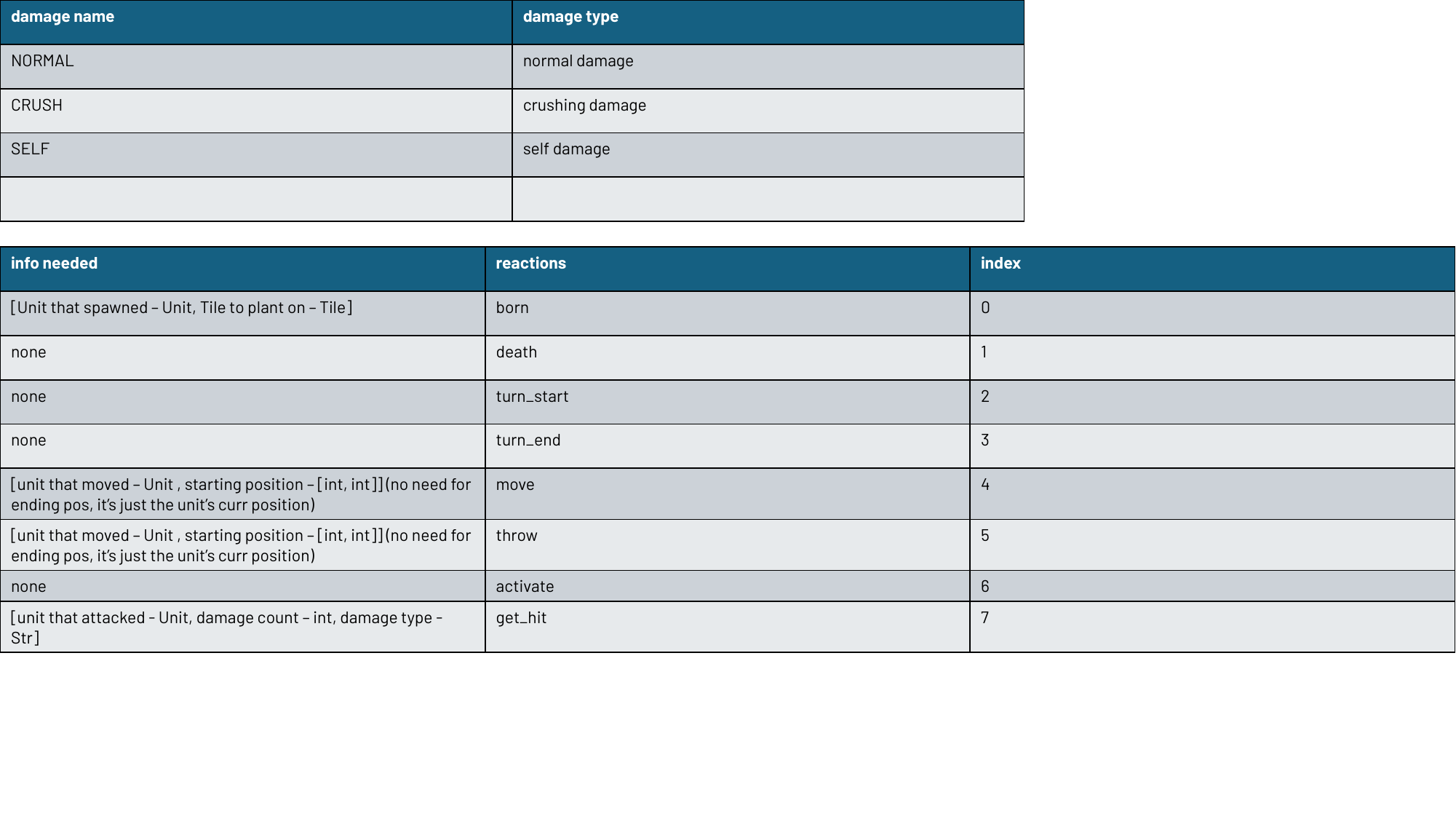

| damage name | damage type |
| --- | --- |
| NORMAL | normal damage |
| CRUSH | crushing damage |
| SELF | self damage |
|  |  |
| info needed | reactions | index |
| --- | --- | --- |
| [Unit that spawned – Unit, Tile to plant on – Tile] | born | 0 |
| none | death | 1 |
| none | turn\_start | 2 |
| none | turn\_end | 3 |
| [unit that moved – Unit , starting position – [int, int]] (no need for ending pos, it’s just the unit’s curr position) | move | 4 |
| [unit that moved – Unit , starting position – [int, int]] (no need for ending pos, it’s just the unit’s curr position) | throw | 5 |
| none | activate | 6 |
| [unit that attacked - Unit, damage count – int, damage type - Str] | get\_hit | 7 |